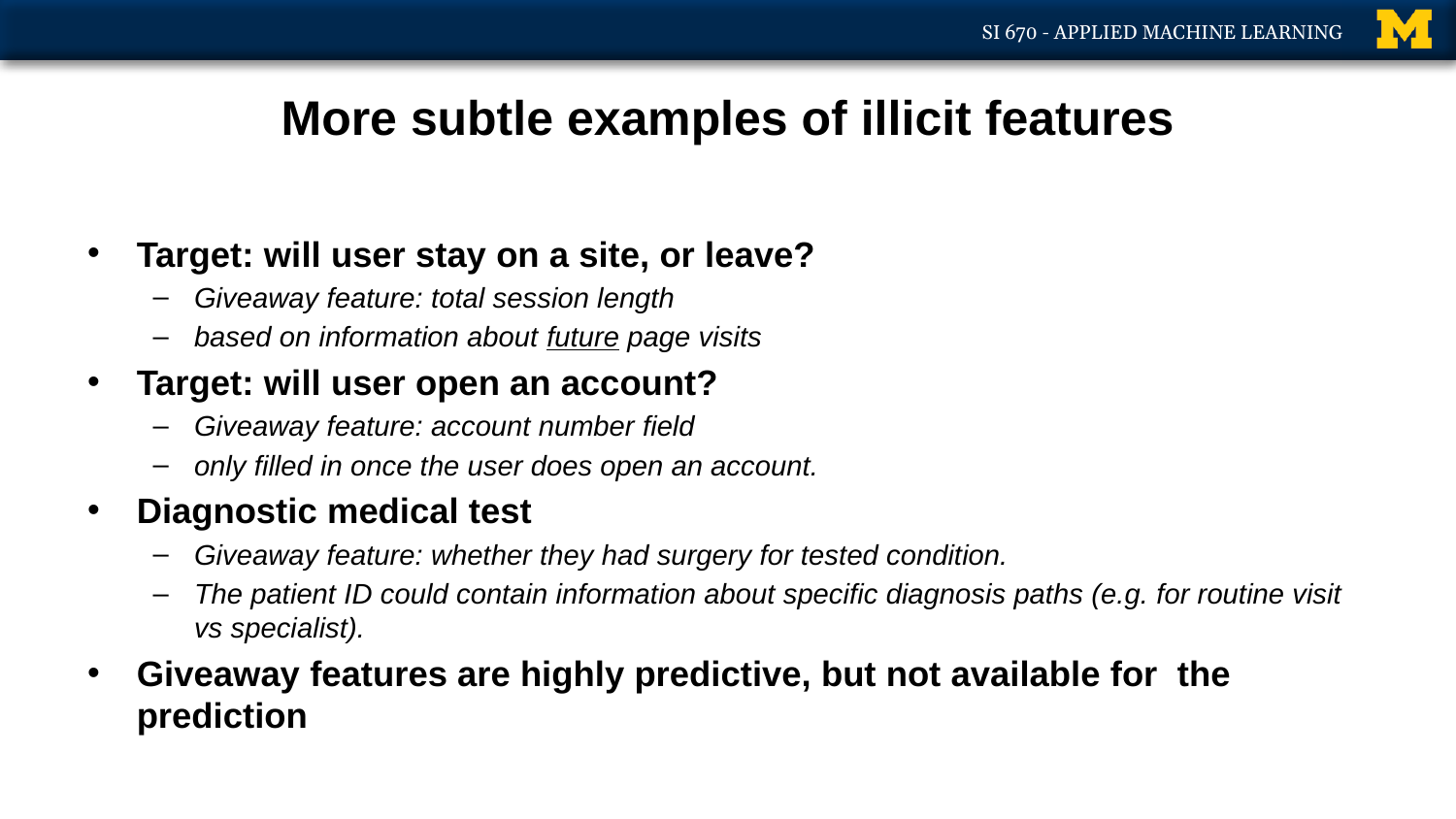

# More subtle examples of illicit features
Target: will user stay on a site, or leave?
Giveaway feature: total session length
based on information about future page visits
Target: will user open an account?
Giveaway feature: account number field
only filled in once the user does open an account.
Diagnostic medical test
Giveaway feature: whether they had surgery for tested condition.
The patient ID could contain information about specific diagnosis paths (e.g. for routine visit vs specialist).
Giveaway features are highly predictive, but not available for  the prediction